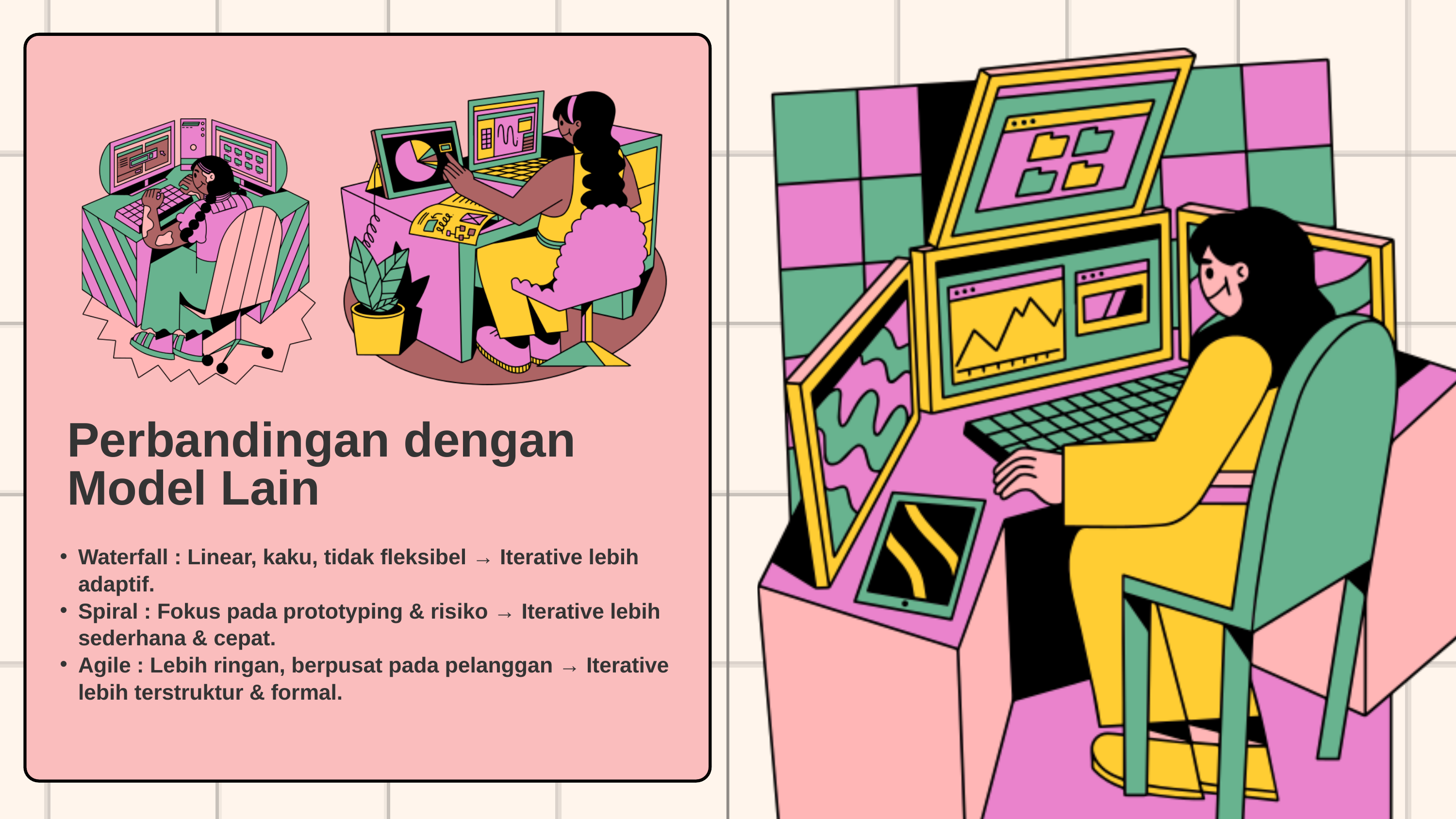

Perbandingan dengan Model Lain
Waterfall : Linear, kaku, tidak fleksibel → Iterative lebih adaptif.
Spiral : Fokus pada prototyping & risiko → Iterative lebih sederhana & cepat.
Agile : Lebih ringan, berpusat pada pelanggan → Iterative lebih terstruktur & formal.